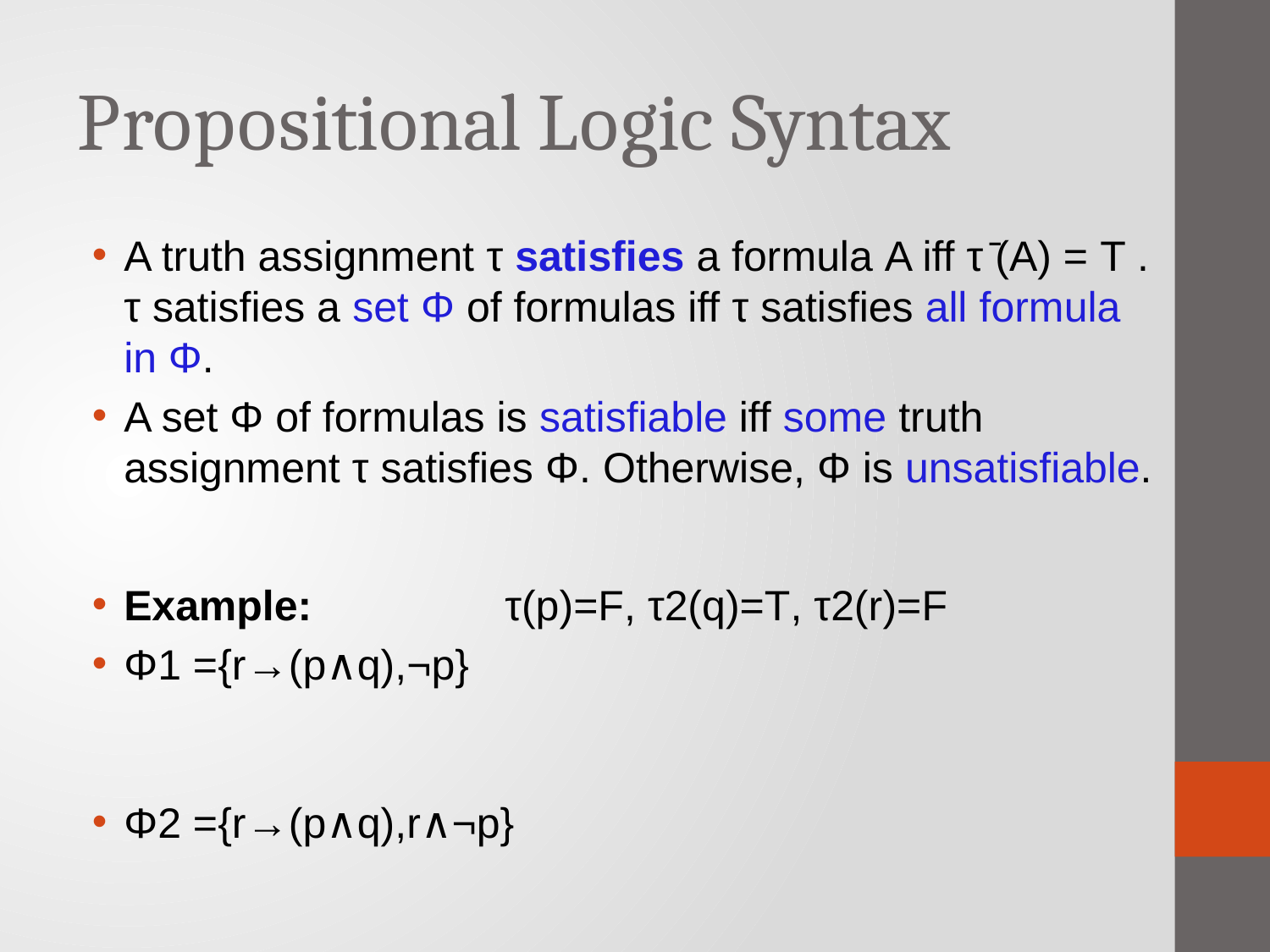

# Propositional Logic Syntax
A truth assignment τ satisfies a formula A iff τ ̄(A) = T .
τ satisfies a set Φ of formulas iff τ satisfies all formula in Φ.
A set Φ of formulas is satisfiable iff some truth assignment τ satisfies Φ. Otherwise, Φ is unsatisfiable.

Example: 		τ(p)=F, τ2(q)=T, τ2(r)=F
Φ1 ={r→(p∧q),¬p}

Φ2 ={r→(p∧q),r∧¬p}